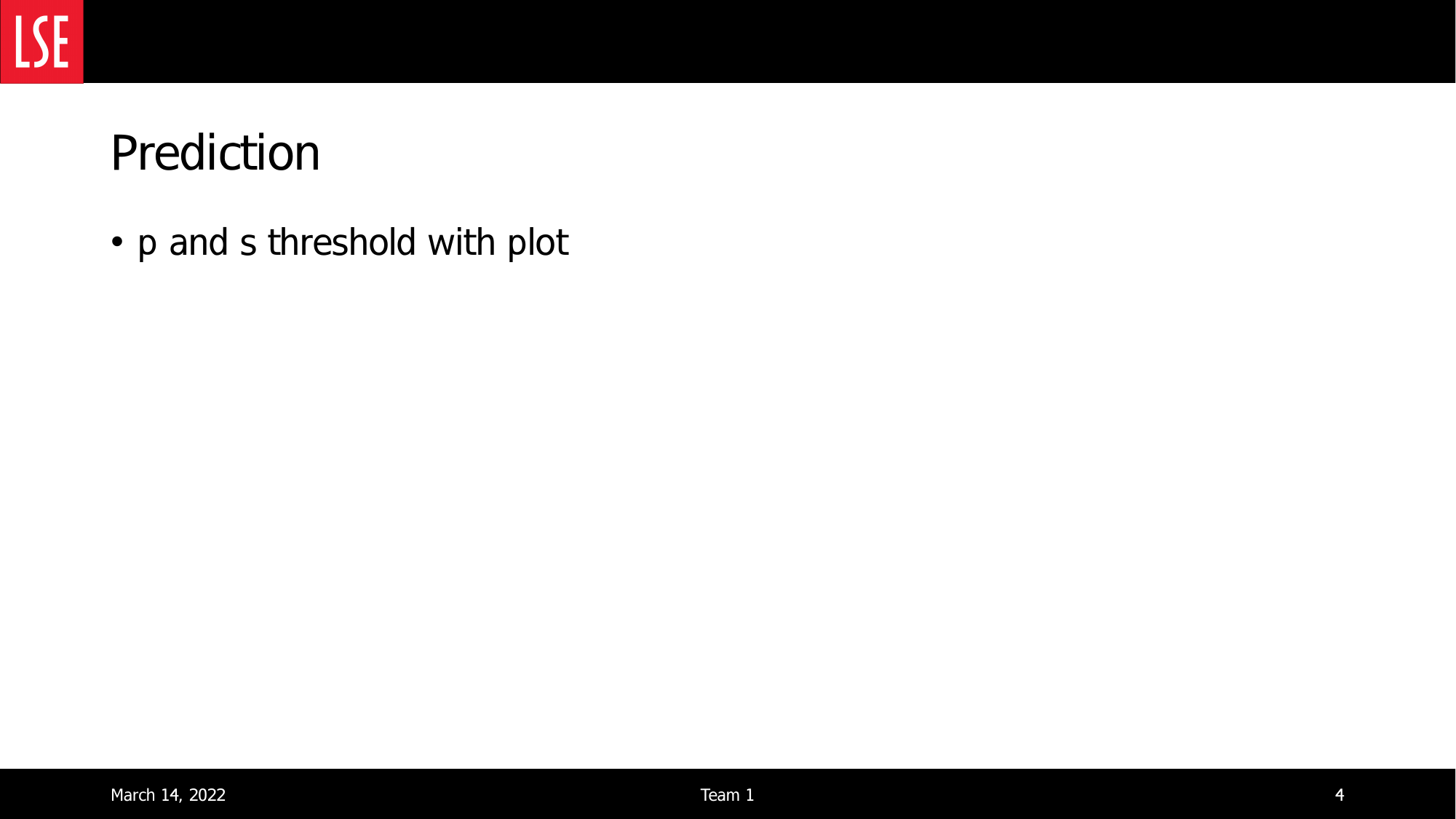

# Prediction
p and s threshold with plot

March 14, 2022
Team 1
4